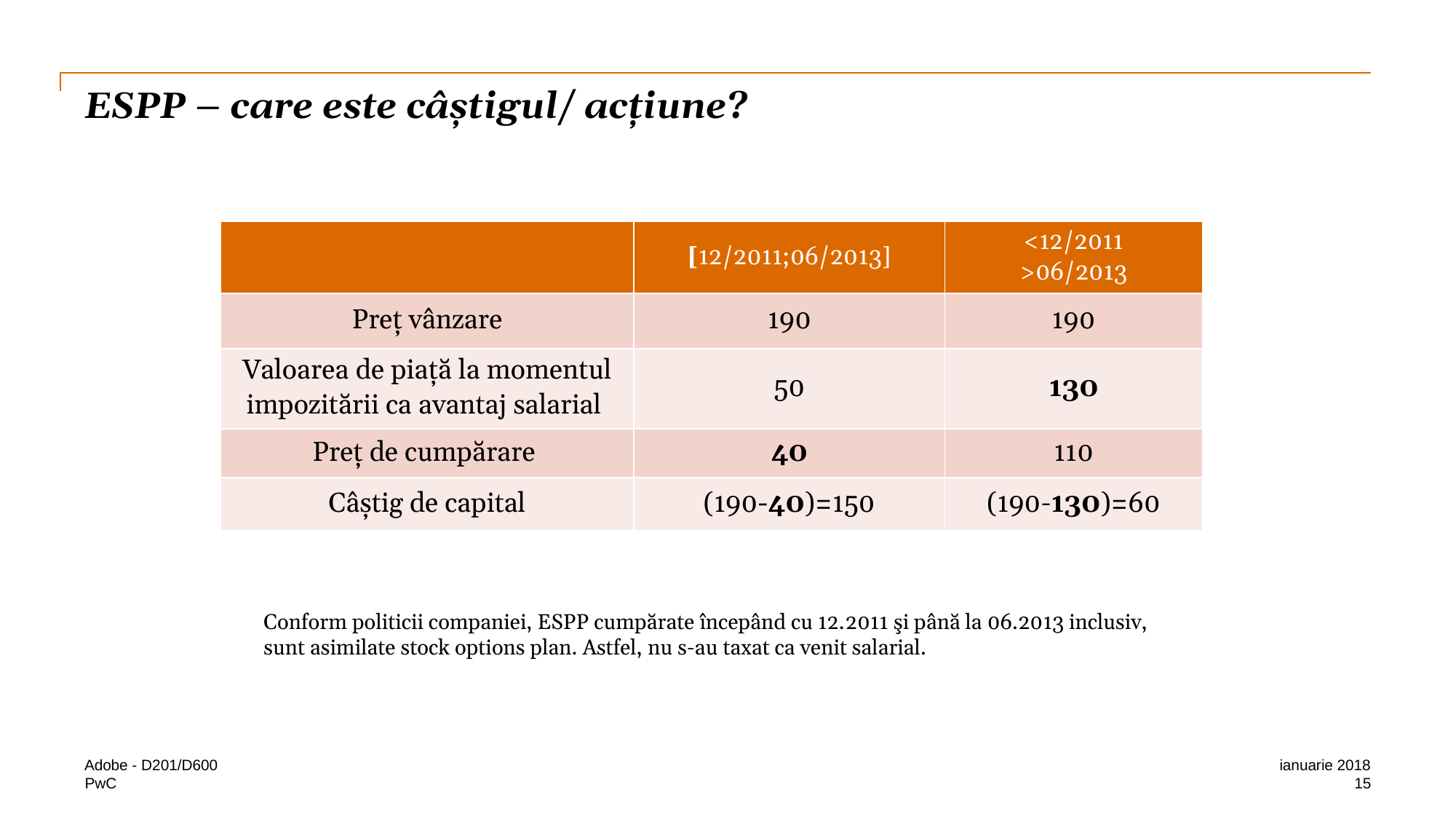

# ESPP – care este câștigul/ acțiune?
|  | [12/2011;06/2013] | <12/2011 >06/2013 |
| --- | --- | --- |
| Preț vânzare | 190 | 190 |
| Valoarea de piață la momentul impozitării ca avantaj salarial | 50 | 130 |
| Preț de cumpărare | 40 | 110 |
| Câștig de capital | (190-40)=150 | (190-130)=60 |
Conform politicii companiei, ESPP cumpărate începând cu 12.2011 şi până la 06.2013 inclusiv, sunt asimilate stock options plan. Astfel, nu s-au taxat ca venit salarial.
Adobe - D201/D600
ianuarie 2018
15